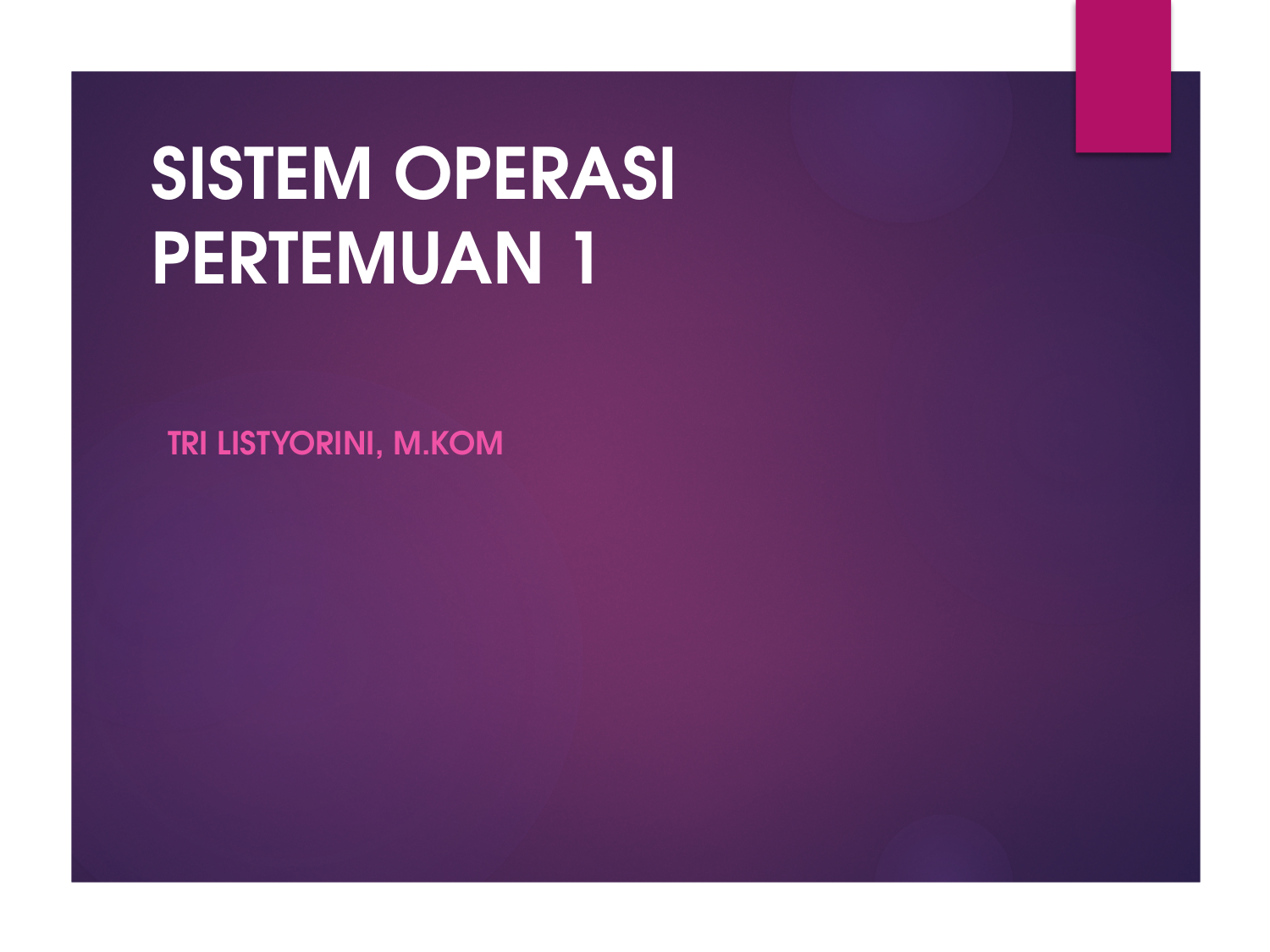

# SISTEM OPERASI PERTEMUAN 1
TRI LISTYORINI, M.Kom